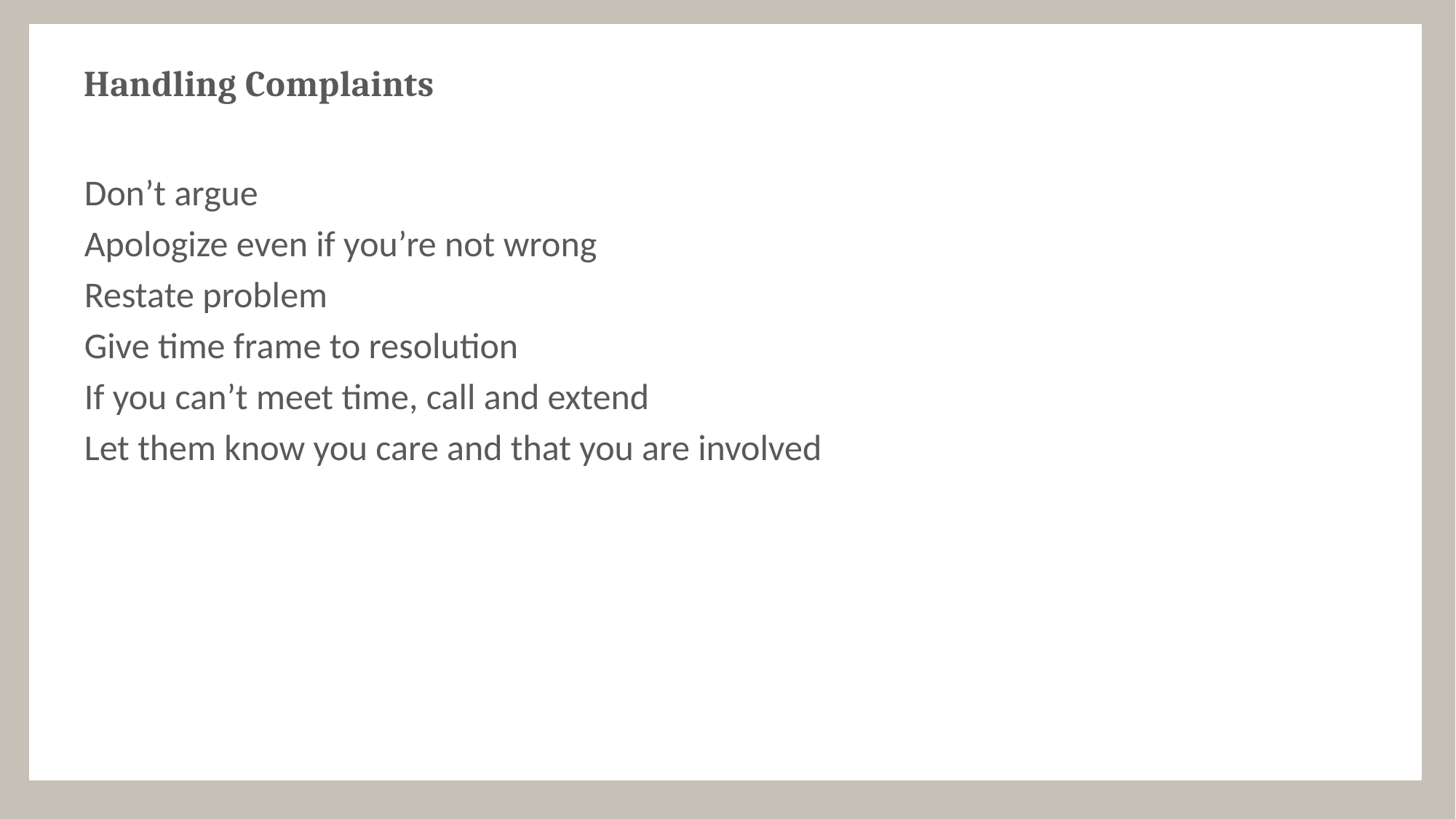

# Handling Complaints
Don’t argue
Apologize even if you’re not wrong
Restate problem
Give time frame to resolution
If you can’t meet time, call and extend
Let them know you care and that you are involved